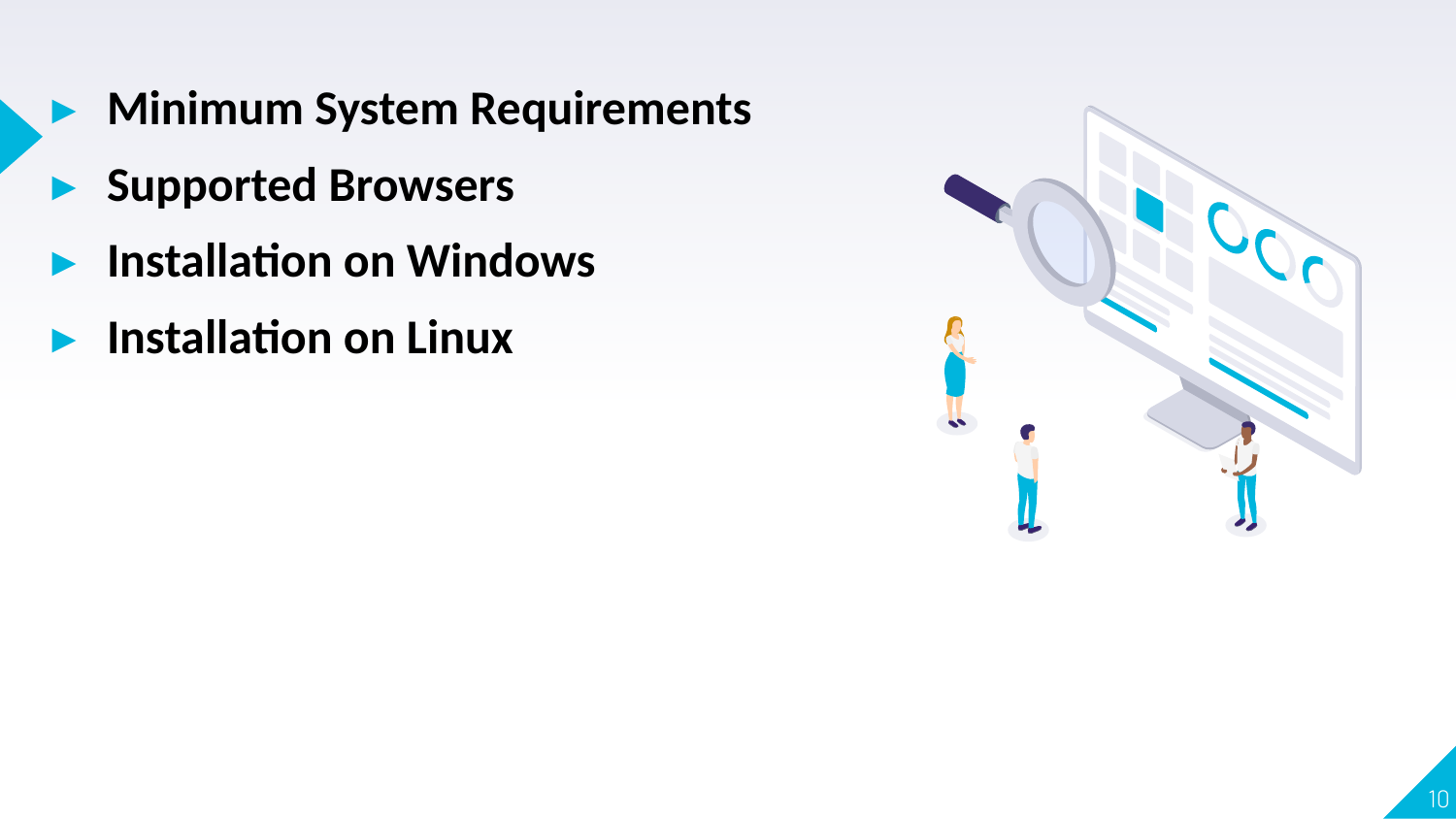

Minimum System Requirements
Supported Browsers
Installation on Windows
Installation on Linux

10